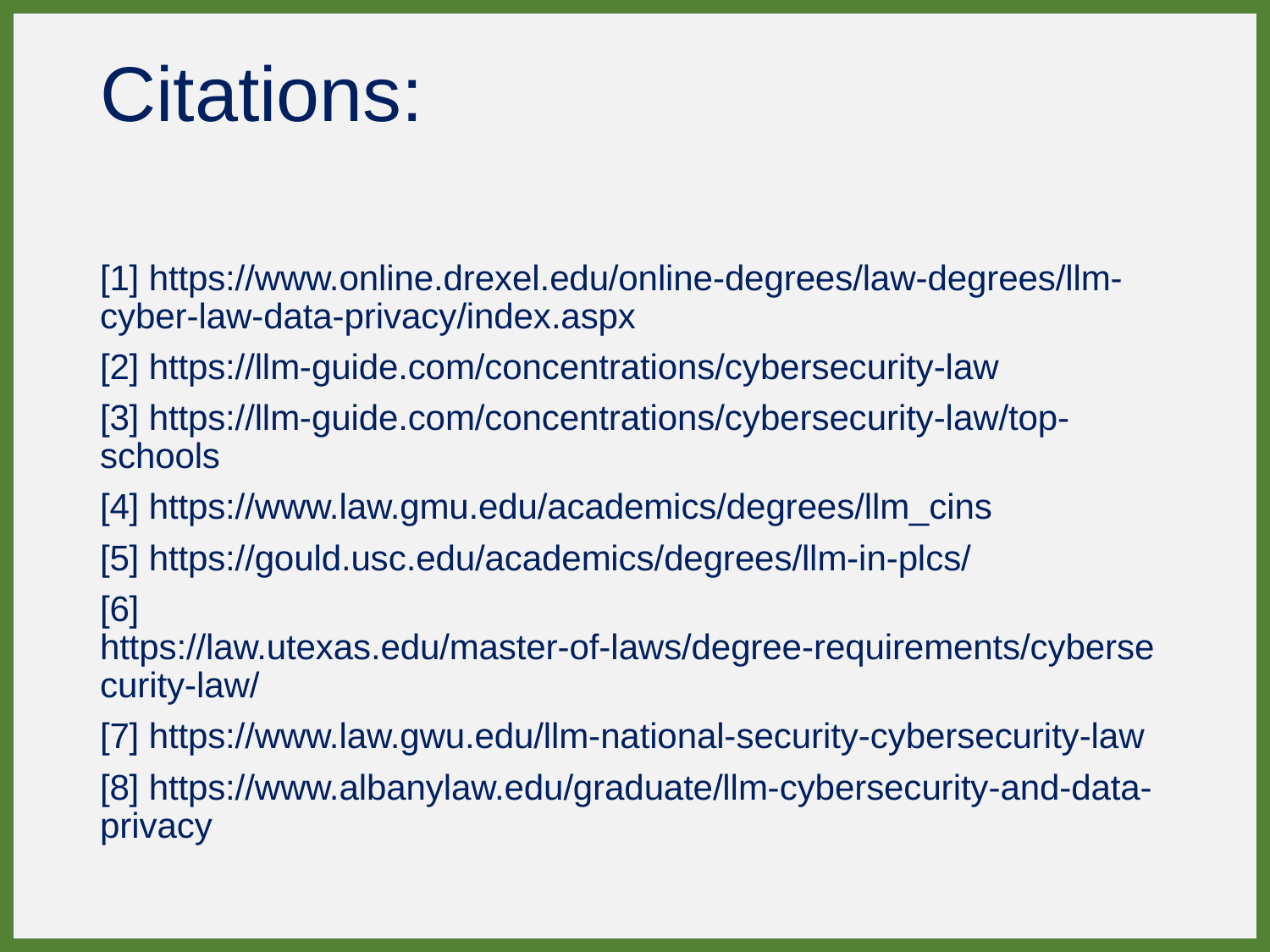

# Citations:
[1] https://www.online.drexel.edu/online-degrees/law-degrees/llm-cyber-law-data-privacy/index.aspx
[2] https://llm-guide.com/concentrations/cybersecurity-law
[3] https://llm-guide.com/concentrations/cybersecurity-law/top-schools
[4] https://www.law.gmu.edu/academics/degrees/llm_cins
[5] https://gould.usc.edu/academics/degrees/llm-in-plcs/
[6] https://law.utexas.edu/master-of-laws/degree-requirements/cybersecurity-law/
[7] https://www.law.gwu.edu/llm-national-security-cybersecurity-law
[8] https://www.albanylaw.edu/graduate/llm-cybersecurity-and-data-privacy